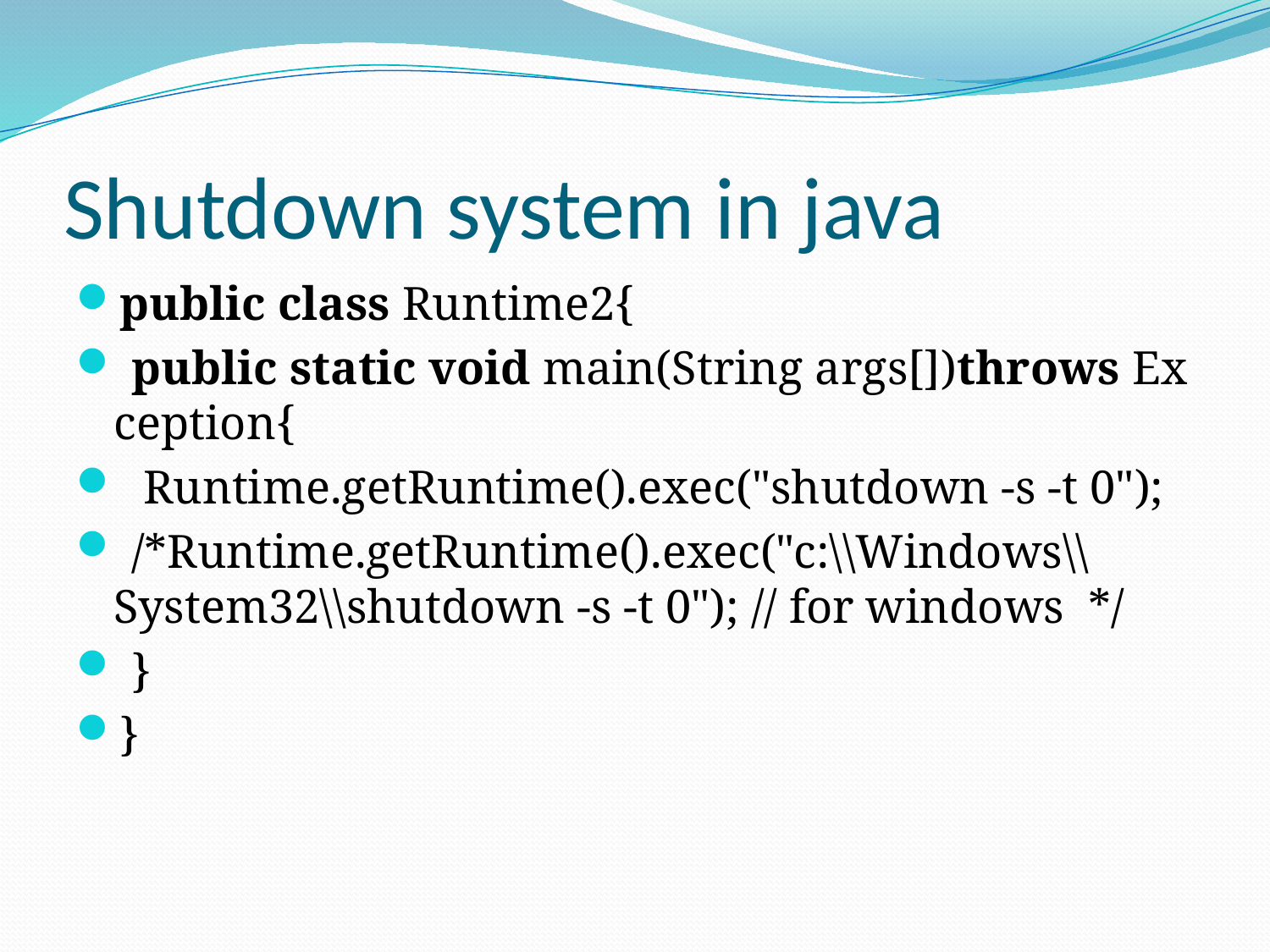

# Shutdown system in java
public class Runtime2{
 public static void main(String args[])throws Exception{
  Runtime.getRuntime().exec("shutdown -s -t 0");
 /*Runtime.getRuntime().exec("c:\\Windows\\System32\\shutdown -s -t 0"); // for windows  */
 }
}